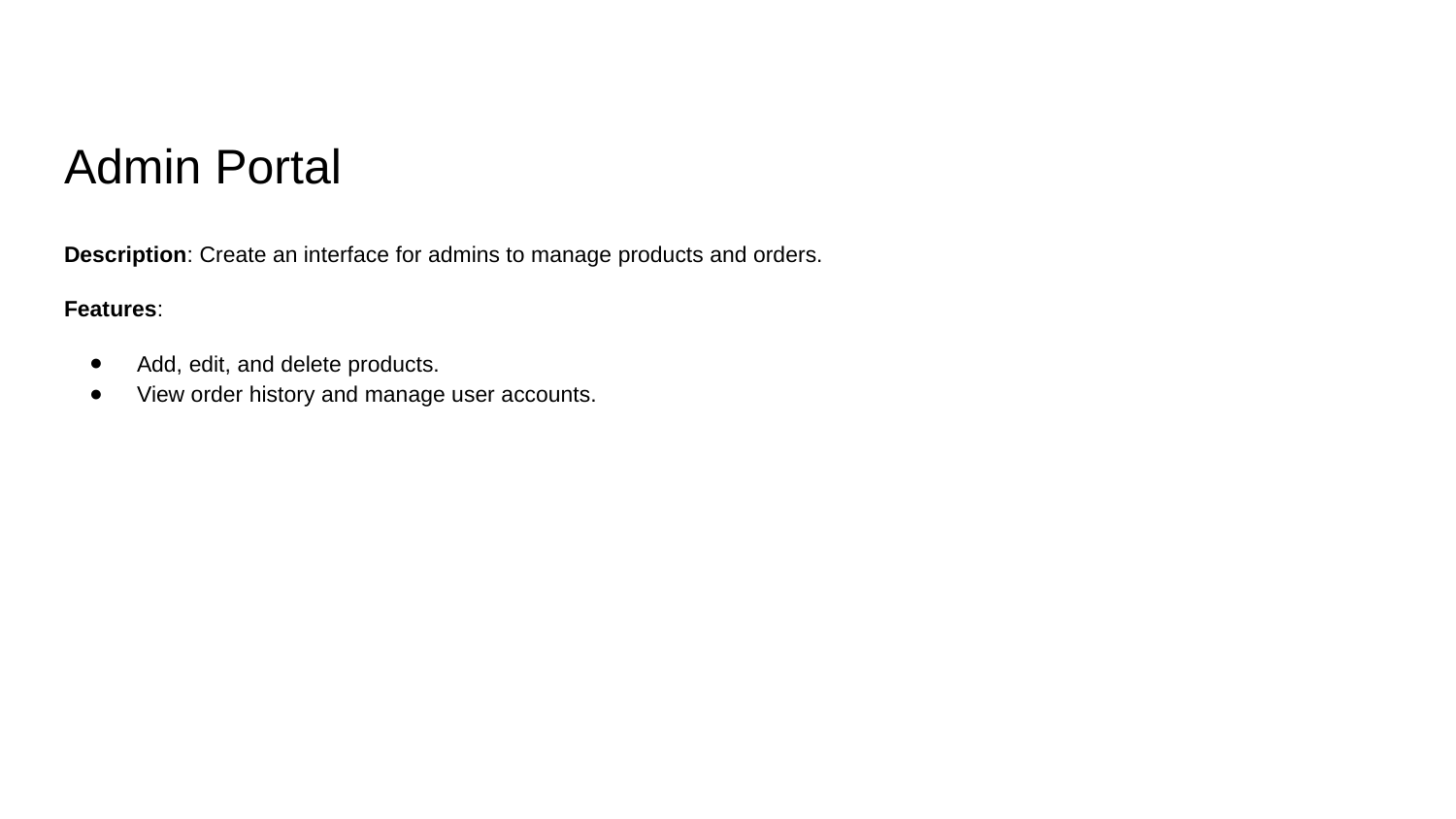

# Admin Portal
Description: Create an interface for admins to manage products and orders.
Features:
Add, edit, and delete products.
View order history and manage user accounts.